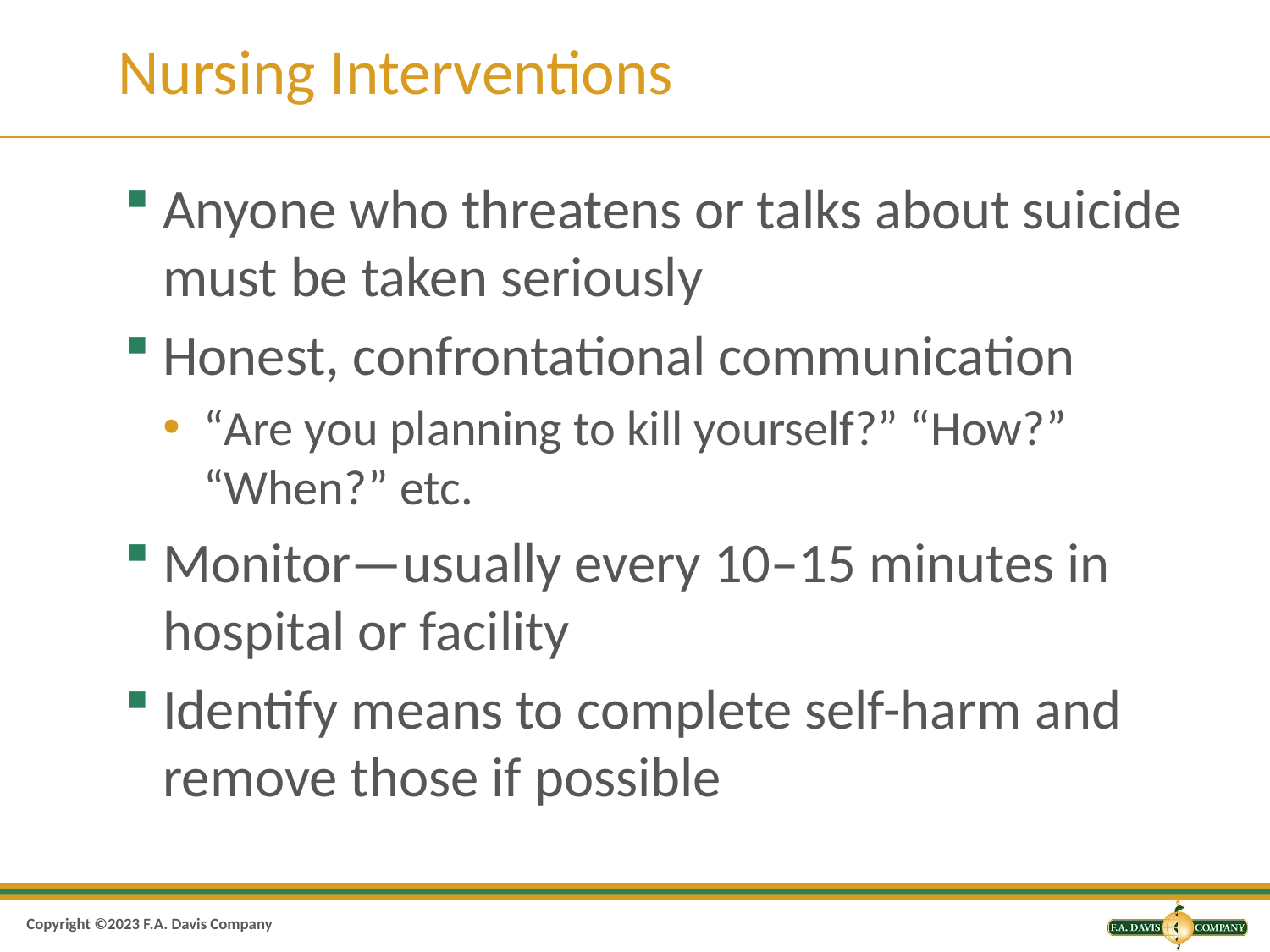

# Nursing Interventions
Anyone who threatens or talks about suicide must be taken seriously
Honest, confrontational communication
“Are you planning to kill yourself?” “How?” “When?” etc.
Monitor—usually every 10–15 minutes in hospital or facility
Identify means to complete self-harm and remove those if possible